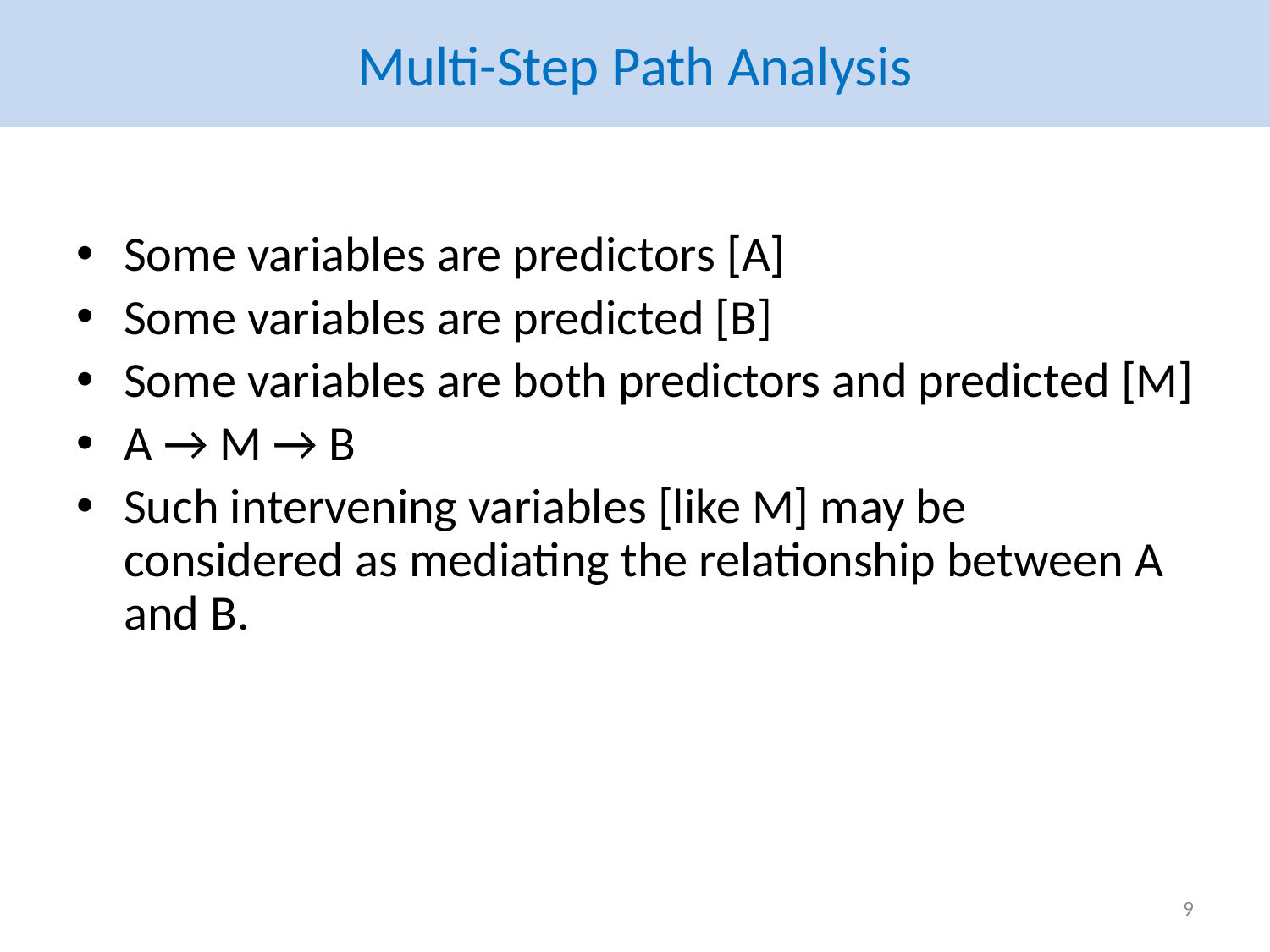

# Multi-Step Path Analysis
Some variables are predictors [A]
Some variables are predicted [B]
Some variables are both predictors and predicted [M]
A → M → B
Such intervening variables [like M] may be considered as mediating the relationship between A and B.
9